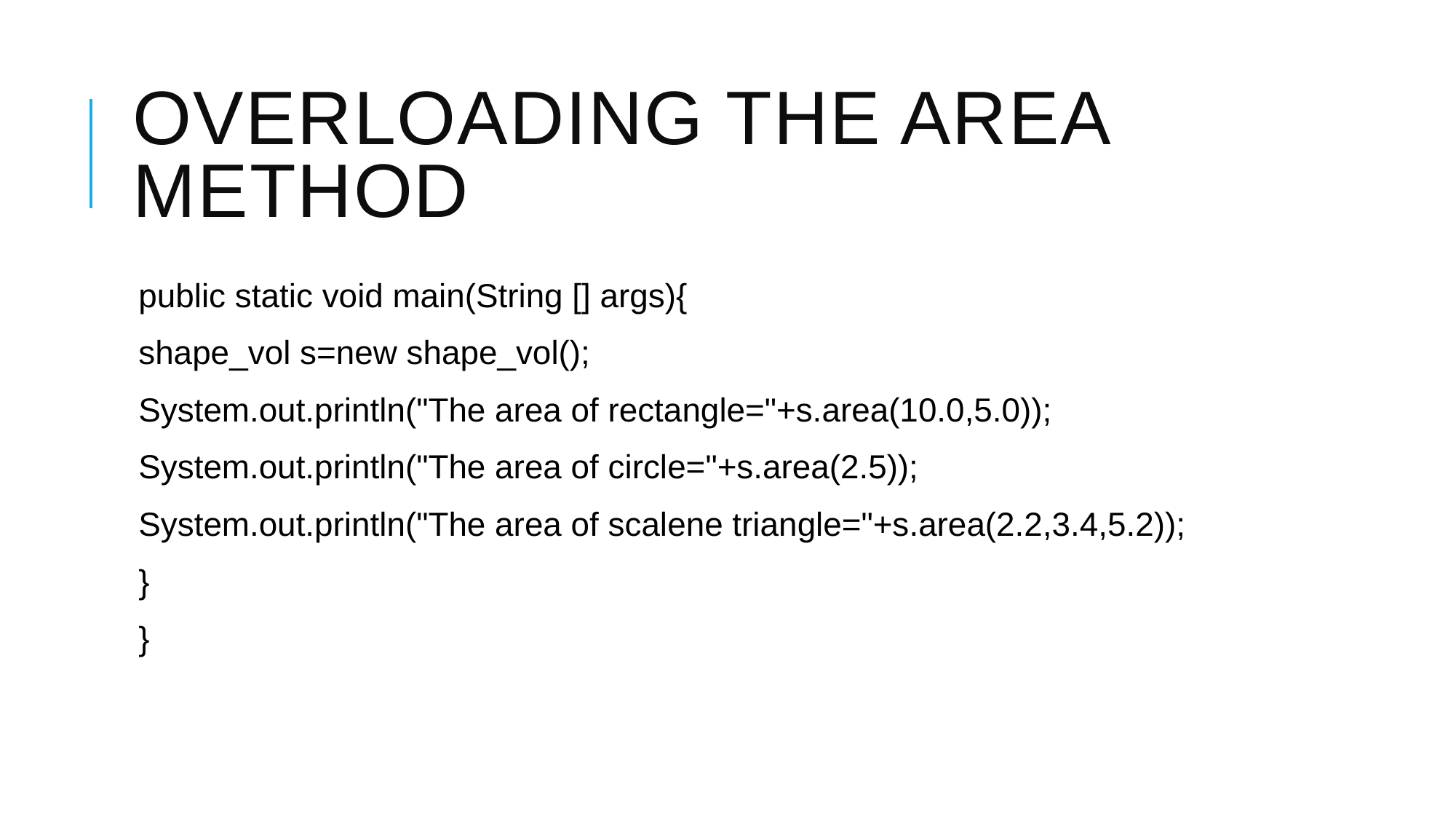

# Overloading the area method
public static void main(String [] args){
shape_vol s=new shape_vol();
System.out.println("The area of rectangle="+s.area(10.0,5.0));
System.out.println("The area of circle="+s.area(2.5));
System.out.println("The area of scalene triangle="+s.area(2.2,3.4,5.2));
}
}